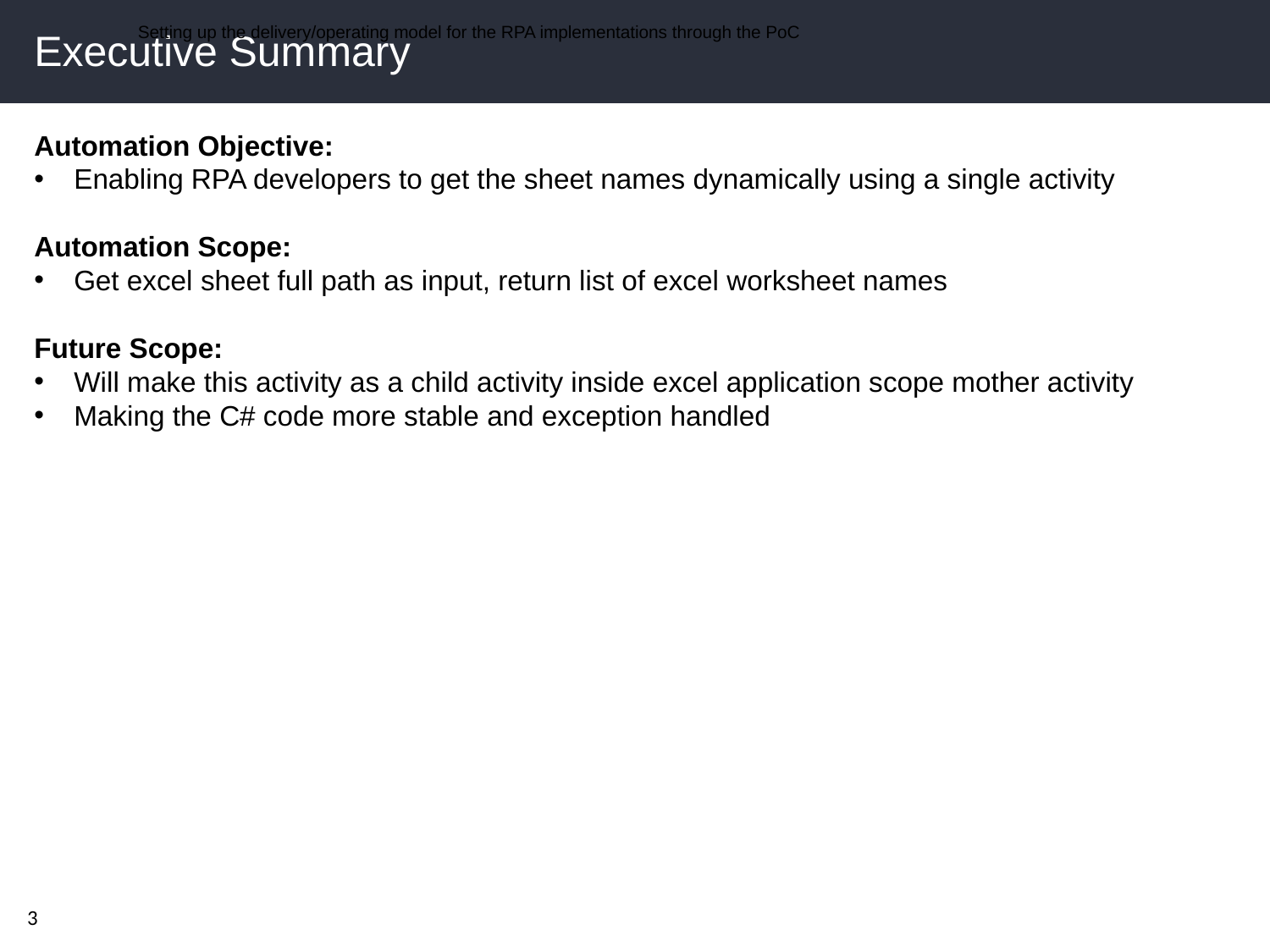

Setting up the delivery/operating model for the RPA implementations through the PoC

Executive Summary
Automation Objective:
Enabling RPA developers to get the sheet names dynamically using a single activity

Automation Scope:
Get excel sheet full path as input, return list of excel worksheet names

Future Scope:
Will make this activity as a child activity inside excel application scope mother activity
Making the C# code more stable and exception handled

3